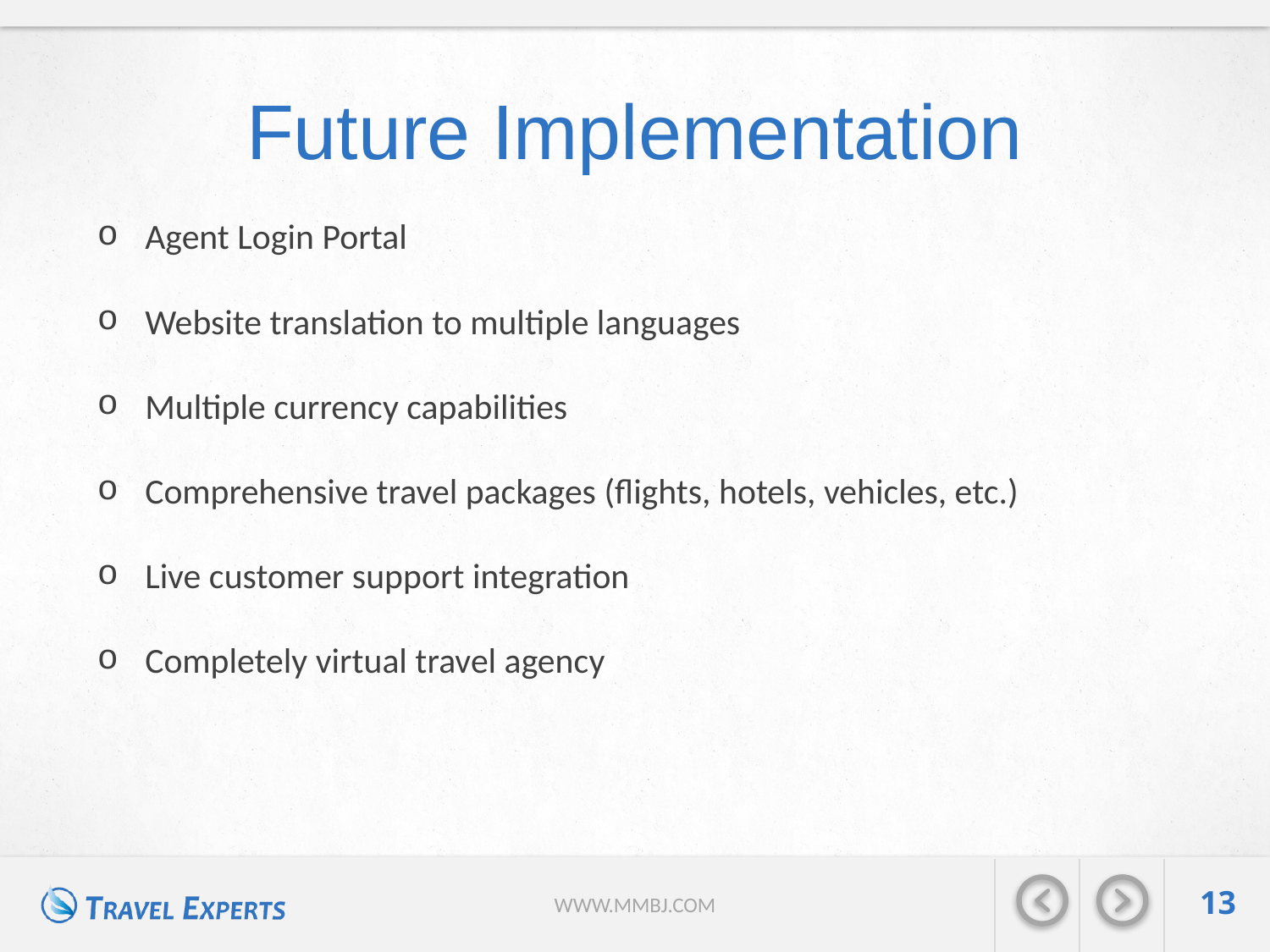

# Future Implementation
Agent Login Portal

Website translation to multiple languages

Multiple currency capabilities

Comprehensive travel packages (flights, hotels, vehicles, etc.)

Live customer support integration

Completely virtual travel agency

13
WWW.MMBJ.COM